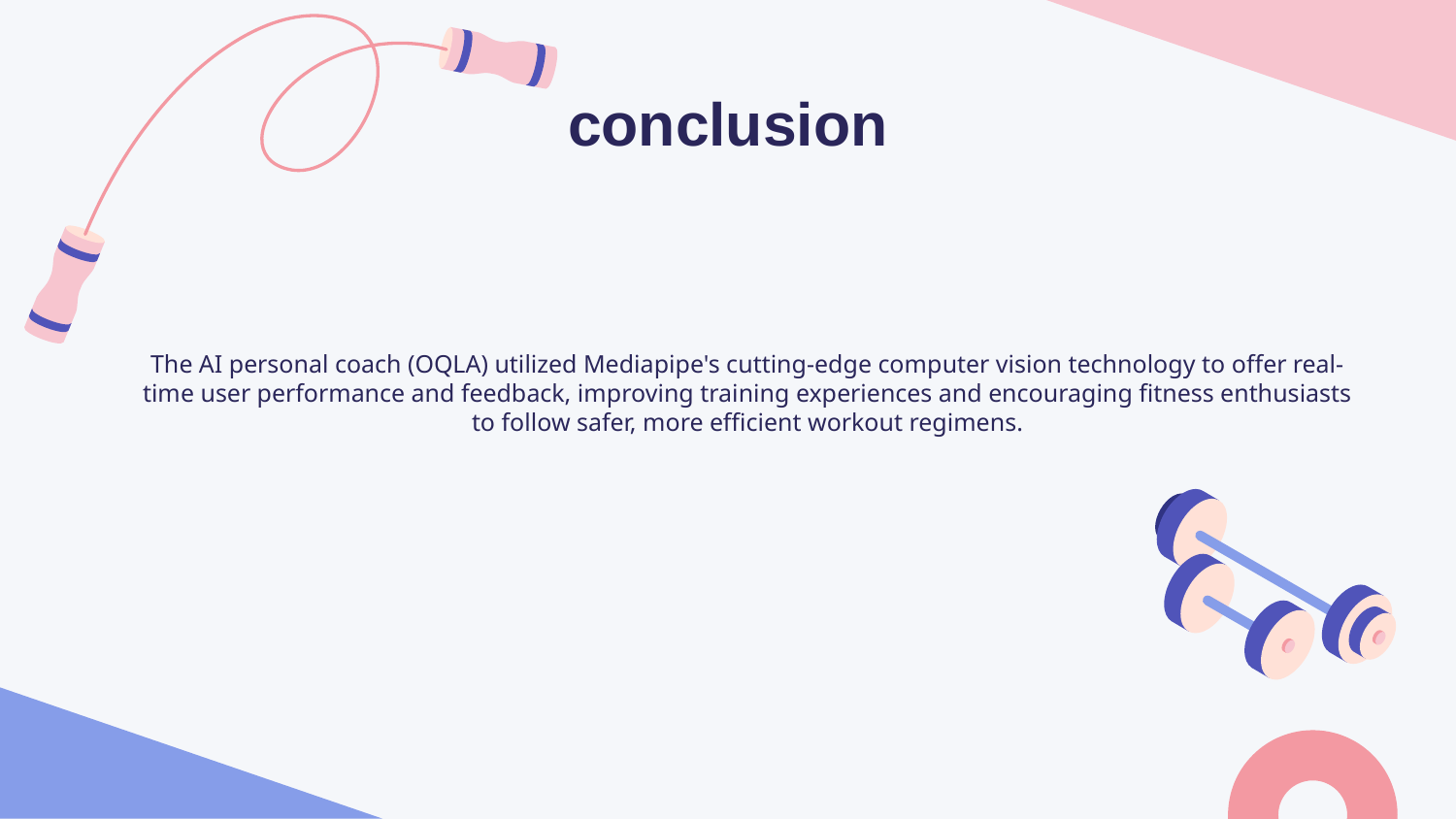

# conclusion
The AI personal coach (OQLA) utilized Mediapipe's cutting-edge computer vision technology to offer real-time user performance and feedback, improving training experiences and encouraging fitness enthusiasts to follow safer, more efficient workout regimens.